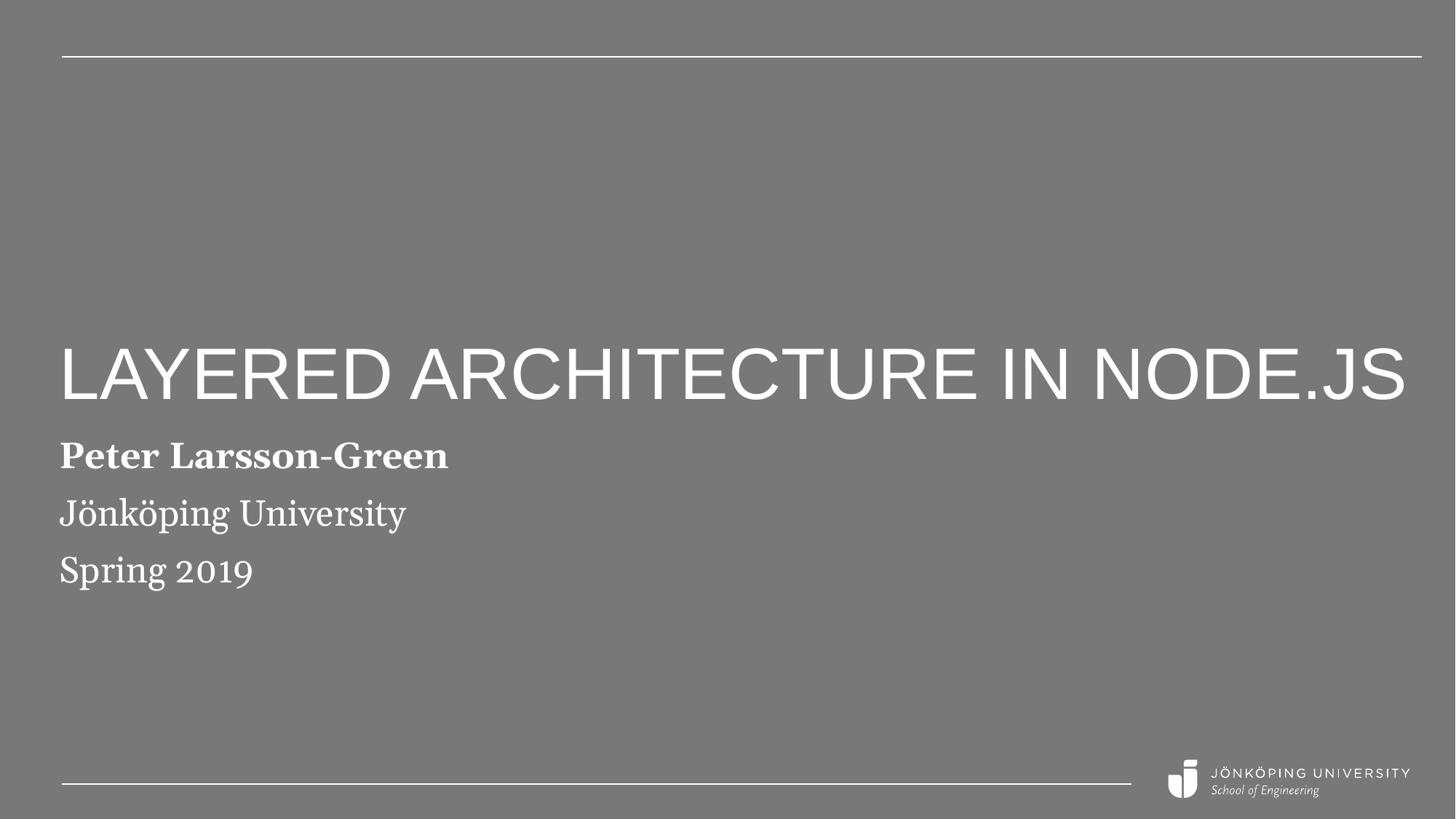

# Layered Architecture in Node.js
Peter Larsson-Green
Jönköping University
Spring 2019